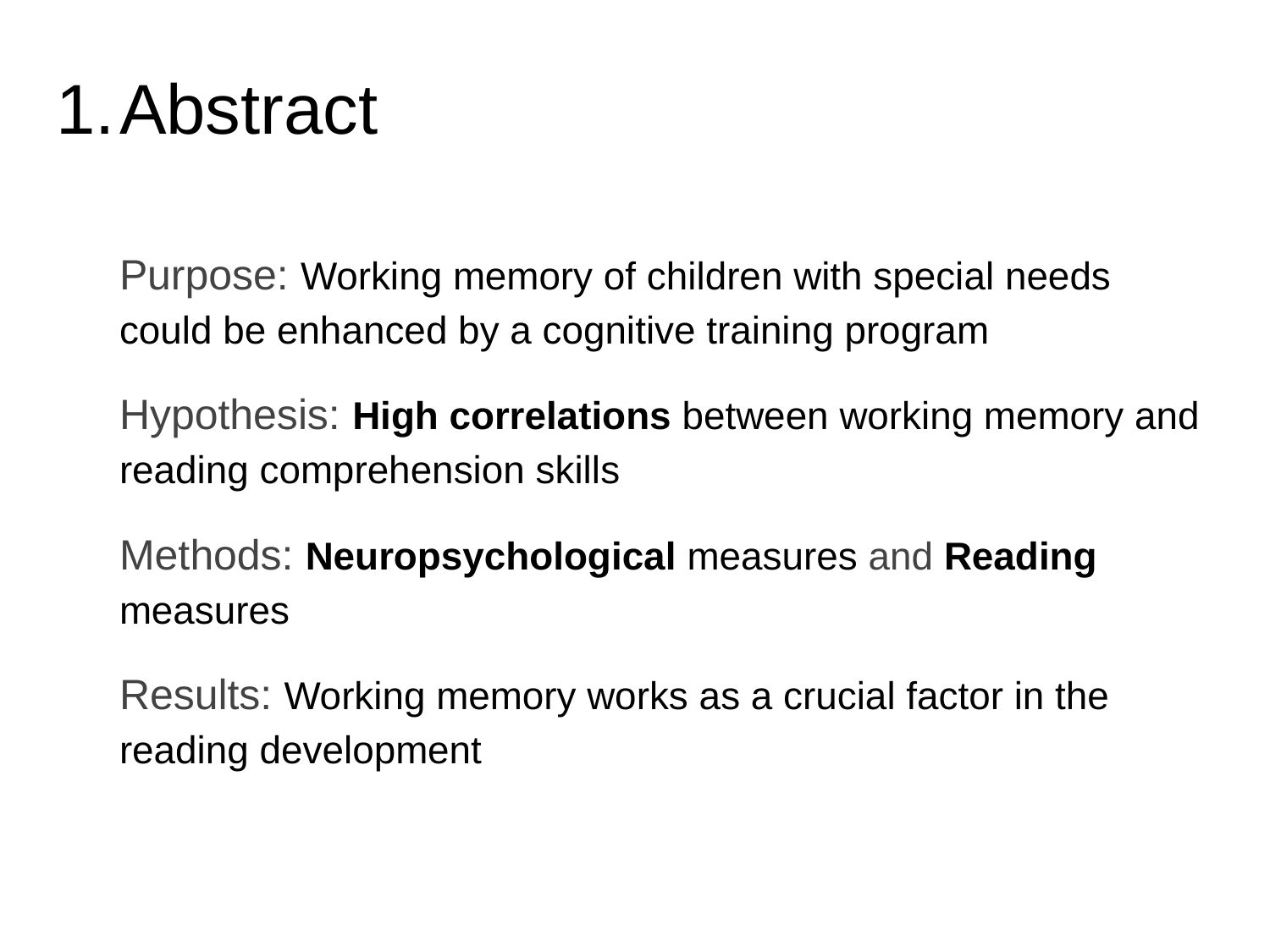

# Abstract
Purpose: Working memory of children with special needs could be enhanced by a cognitive training program
Hypothesis: High correlations between working memory and reading comprehension skills
Methods: Neuropsychological measures and Reading measures
Results: Working memory works as a crucial factor in the reading development